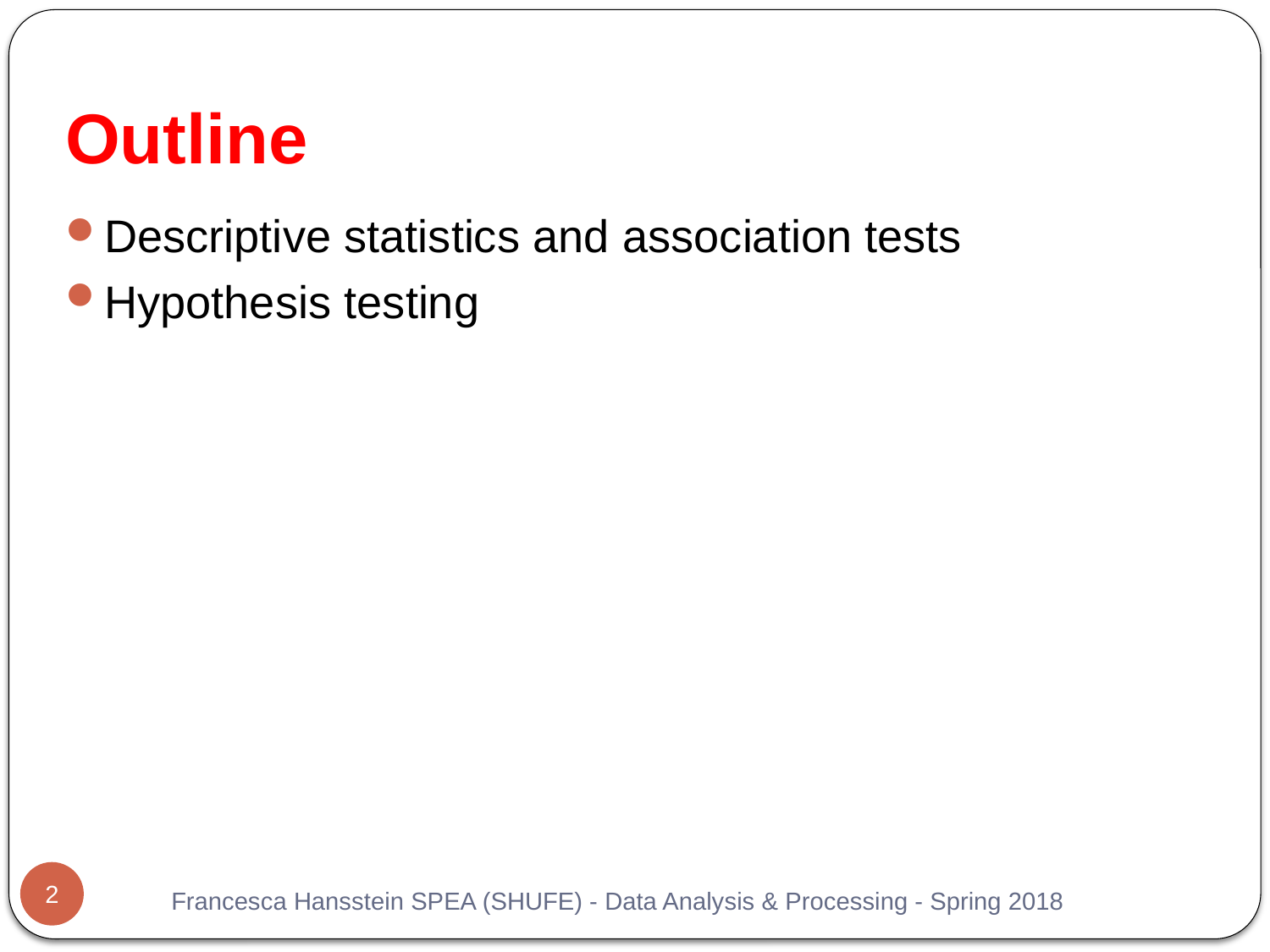

# Outline
Descriptive statistics and association tests
Hypothesis testing

2
Francesca Hansstein SPEA (SHUFE) - Data Analysis & Processing - Spring 2018